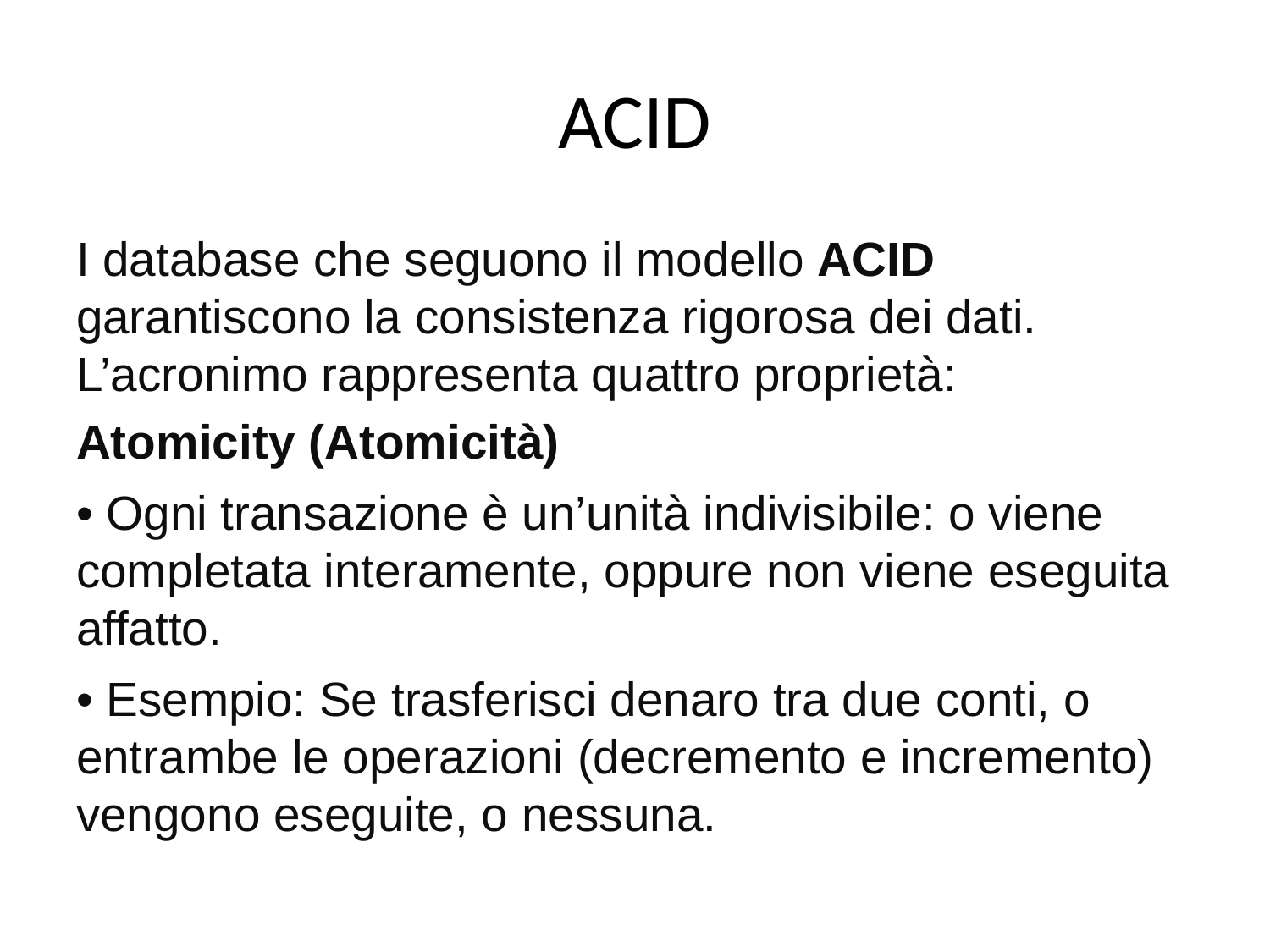

# ACID
I database che seguono il modello ACID garantiscono la consistenza rigorosa dei dati. L’acronimo rappresenta quattro proprietà:
Atomicity (Atomicità)
• Ogni transazione è un’unità indivisibile: o viene completata interamente, oppure non viene eseguita affatto.
• Esempio: Se trasferisci denaro tra due conti, o entrambe le operazioni (decremento e incremento) vengono eseguite, o nessuna.